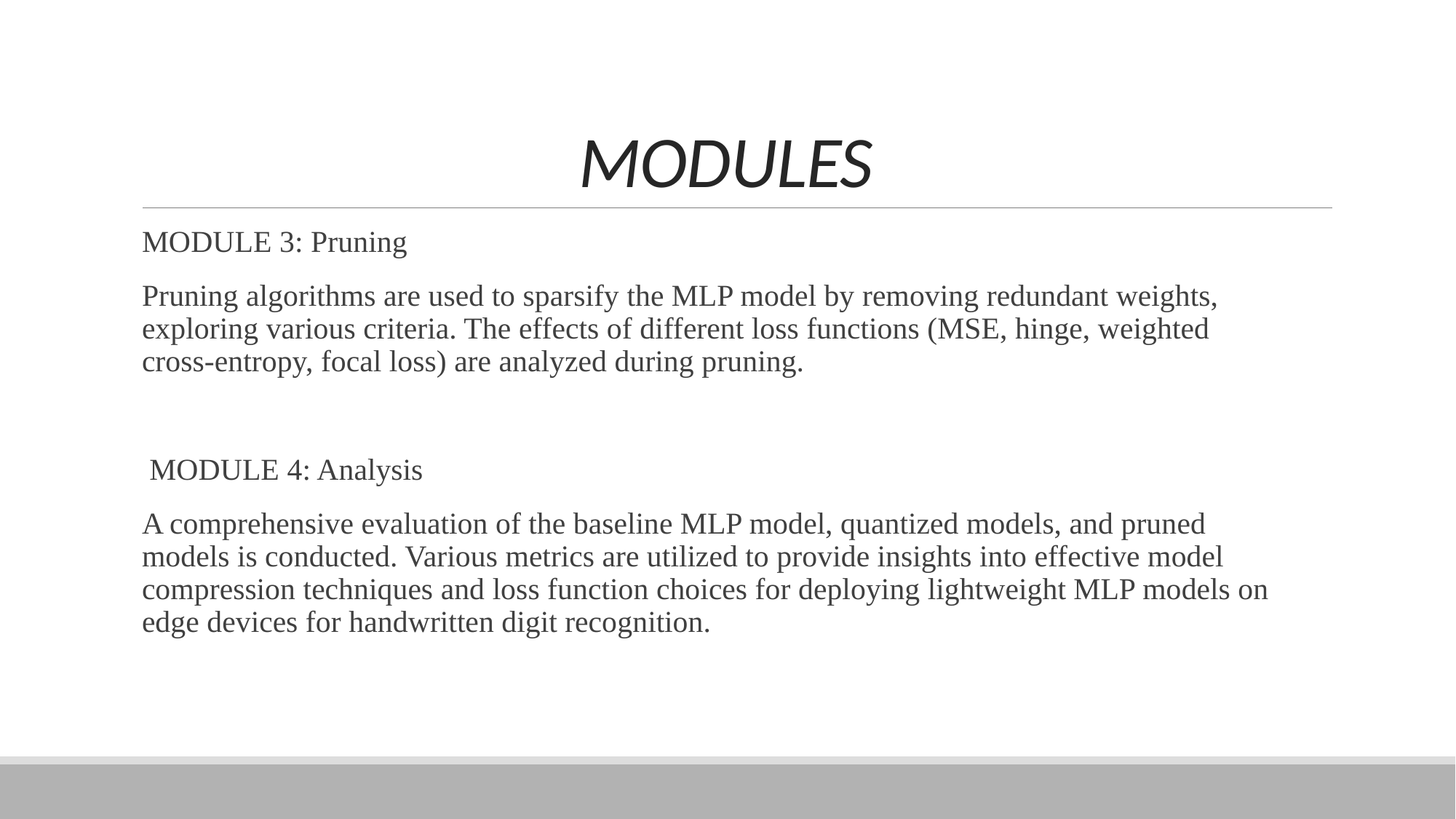

# MODULES
MODULE 3: Pruning
Pruning algorithms are used to sparsify the MLP model by removing redundant weights, exploring various criteria. The effects of different loss functions (MSE, hinge, weighted cross-entropy, focal loss) are analyzed during pruning.

 MODULE 4: Analysis
A comprehensive evaluation of the baseline MLP model, quantized models, and pruned models is conducted. Various metrics are utilized to provide insights into effective model compression techniques and loss function choices for deploying lightweight MLP models on edge devices for handwritten digit recognition.